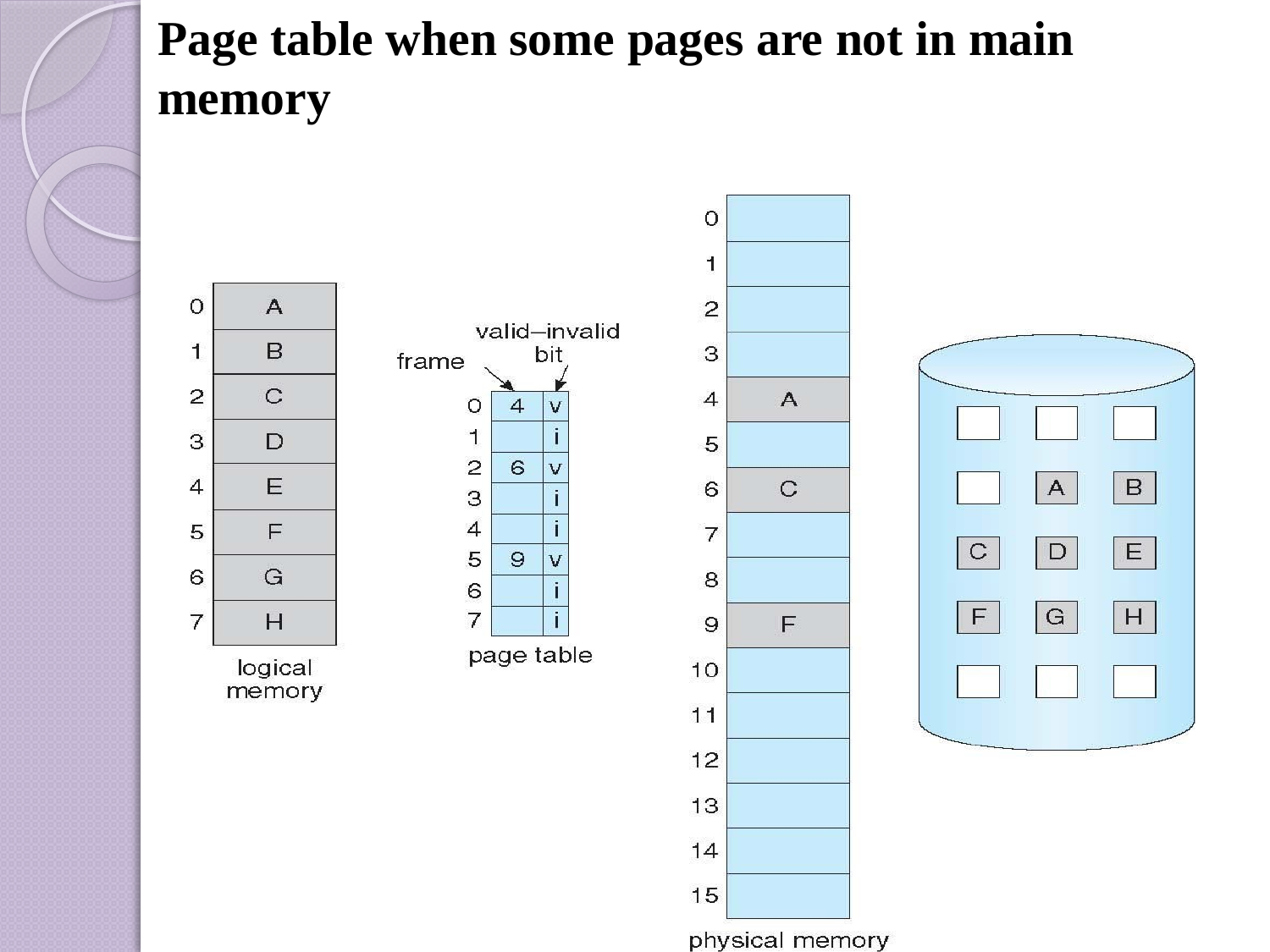

# Page table when some pages are not in main memory
.